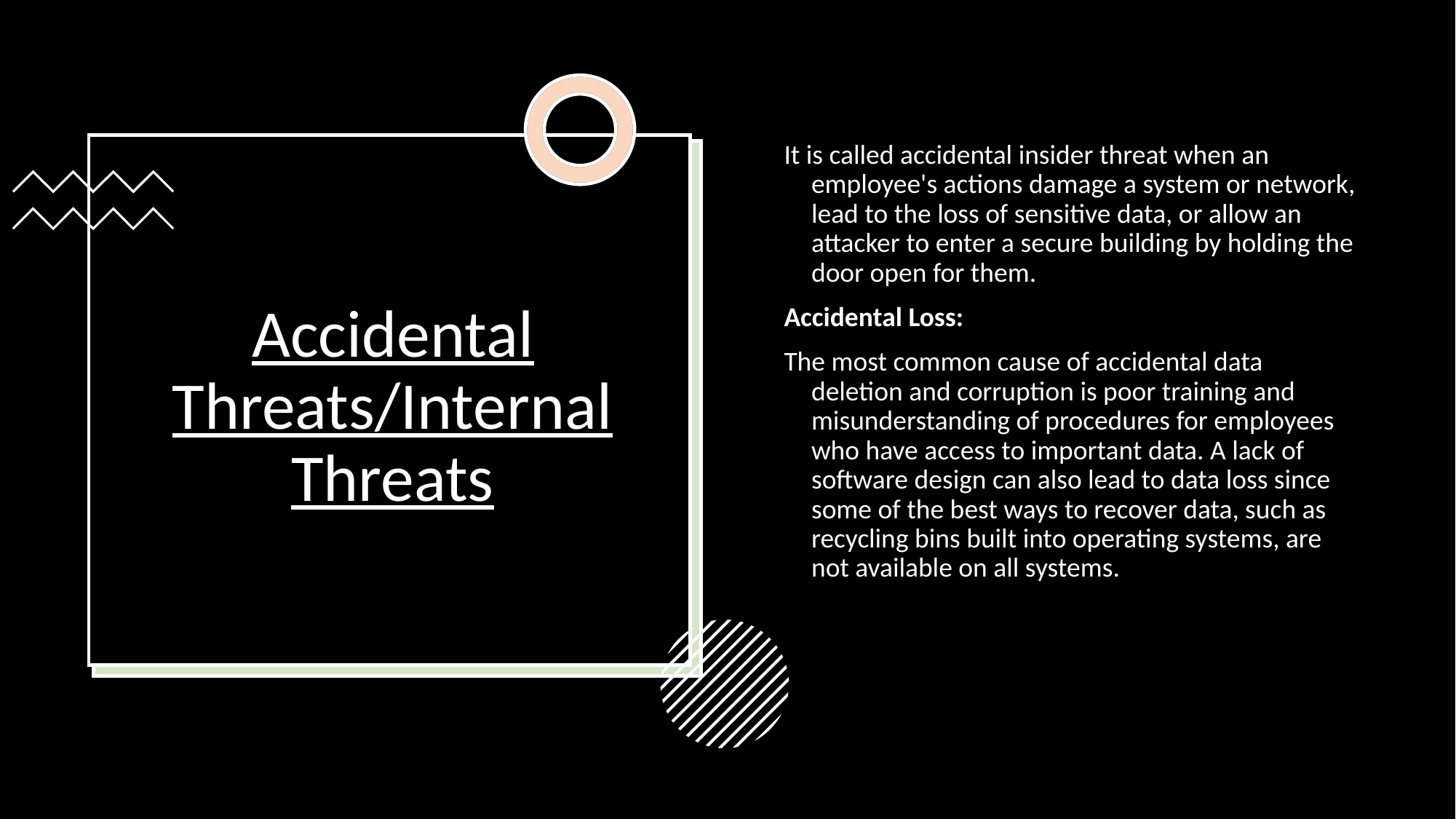

It is called accidental insider threat when an employee's actions damage a system or network, lead to the loss of sensitive data, or allow an attacker to enter a secure building by holding the door open for them.
Accidental Loss:
The most common cause of accidental data deletion and corruption is poor training and misunderstanding of procedures for employees who have access to important data. A lack of software design can also lead to data loss since some of the best ways to recover data, such as recycling bins built into operating systems, are not available on all systems.

# Accidental Threats/Internal Threats